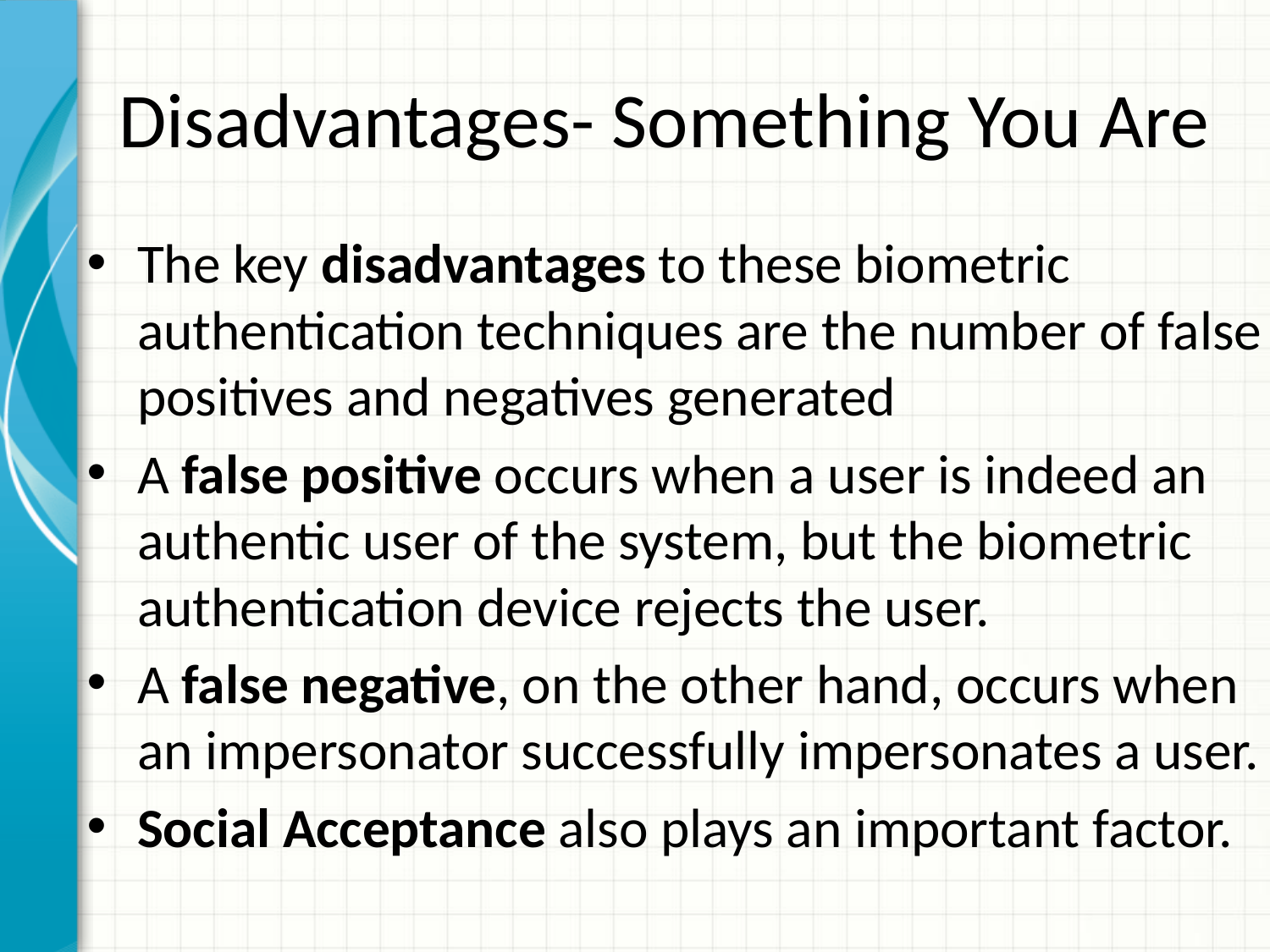

# Disadvantages- Something You Are
The key disadvantages to these biometric authentication techniques are the number of false positives and negatives generated
A false positive occurs when a user is indeed an authentic user of the system, but the biometric authentication device rejects the user.
A false negative, on the other hand, occurs when an impersonator successfully impersonates a user.
Social Acceptance also plays an important factor.